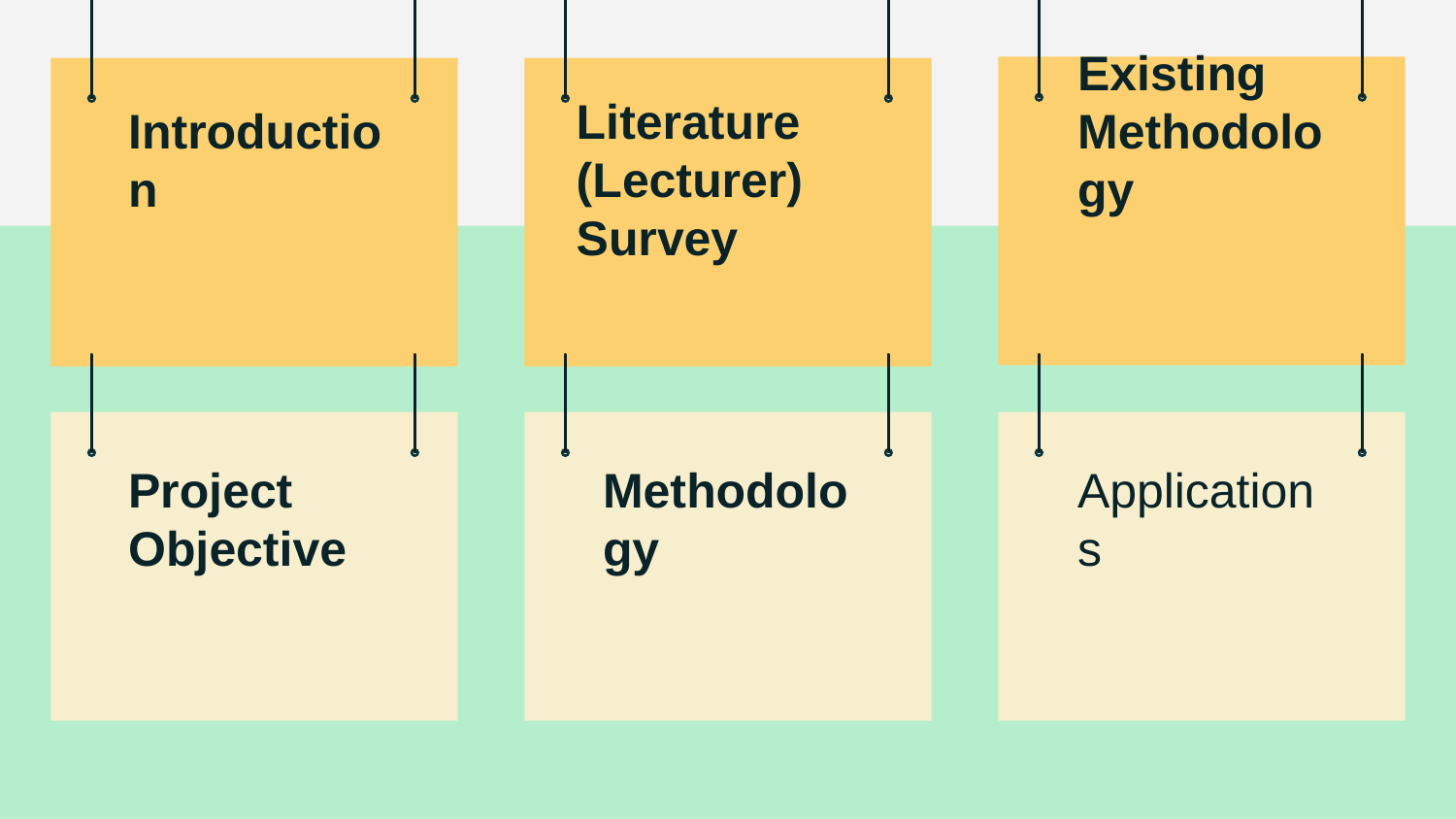

# Introduction
Existing Methodology
Literature (Lecturer) Survey

Methodology
Applications
Project Objective